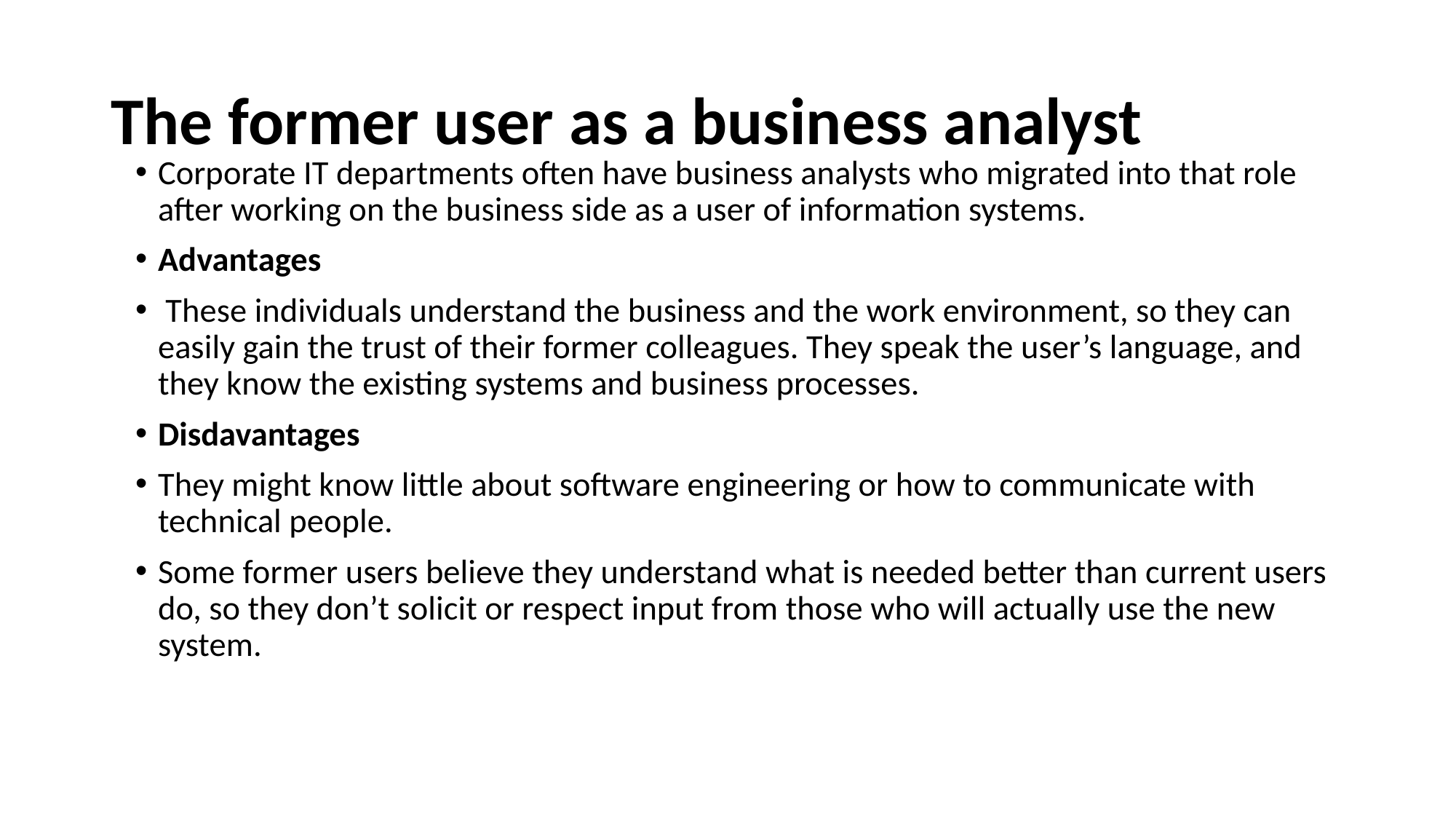

The former user as a business analyst
Corporate IT departments often have business analysts who migrated into that role after working on the business side as a user of information systems.
Advantages
 These individuals understand the business and the work environment, so they can easily gain the trust of their former colleagues. They speak the user’s language, and they know the existing systems and business processes.
Disdavantages
They might know little about software engineering or how to communicate with technical people.
Some former users believe they understand what is needed better than current users do, so they don’t solicit or respect input from those who will actually use the new system.